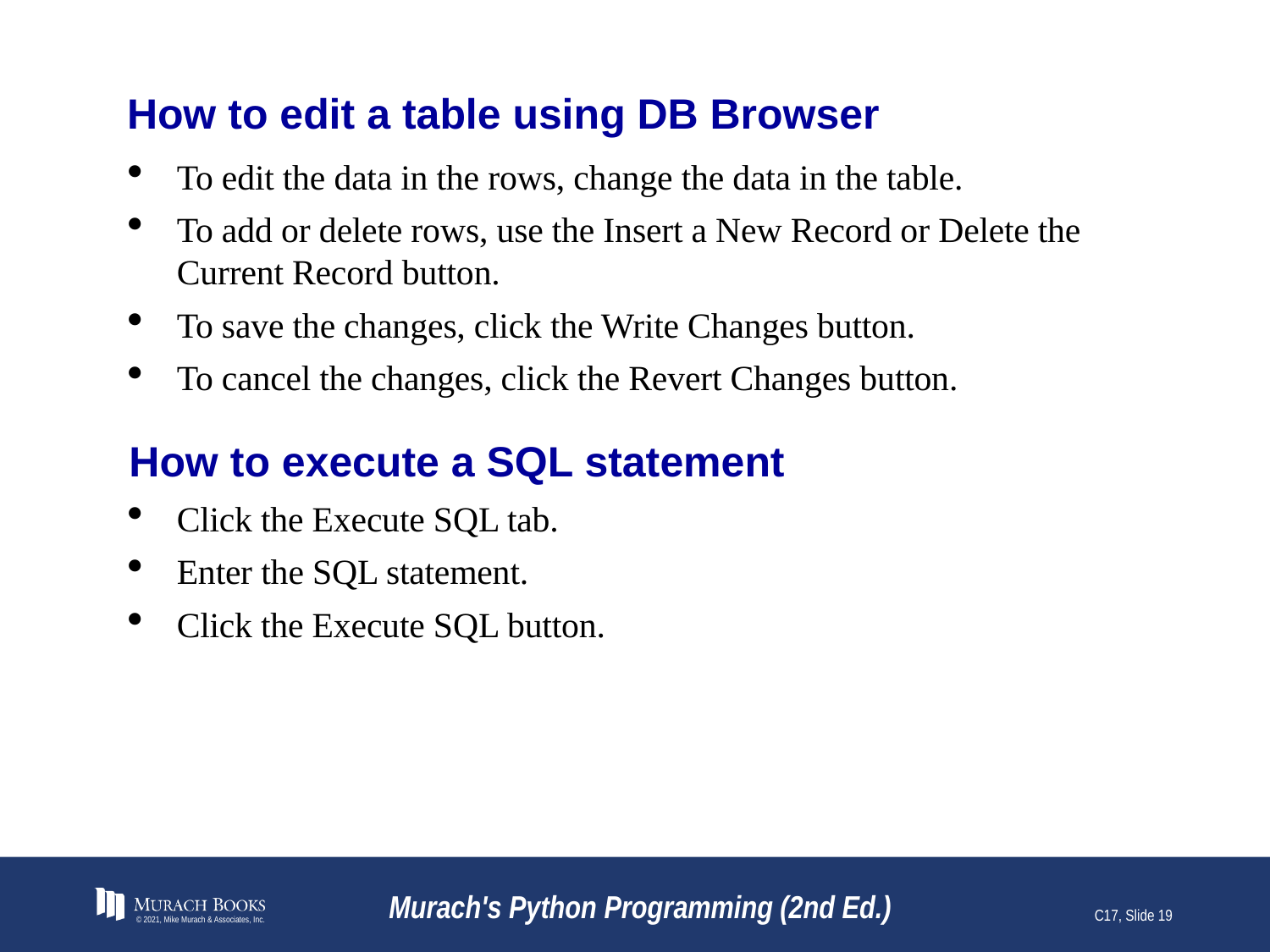

# How to edit a table using DB Browser
To edit the data in the rows, change the data in the table.
To add or delete rows, use the Insert a New Record or Delete the Current Record button.
To save the changes, click the Write Changes button.
To cancel the changes, click the Revert Changes button.
How to execute a SQL statement
Click the Execute SQL tab.
Enter the SQL statement.
Click the Execute SQL button.

© 2021, Mike Murach & Associates, Inc.
Murach's Python Programming (2nd Ed.)

C17, Slide 19